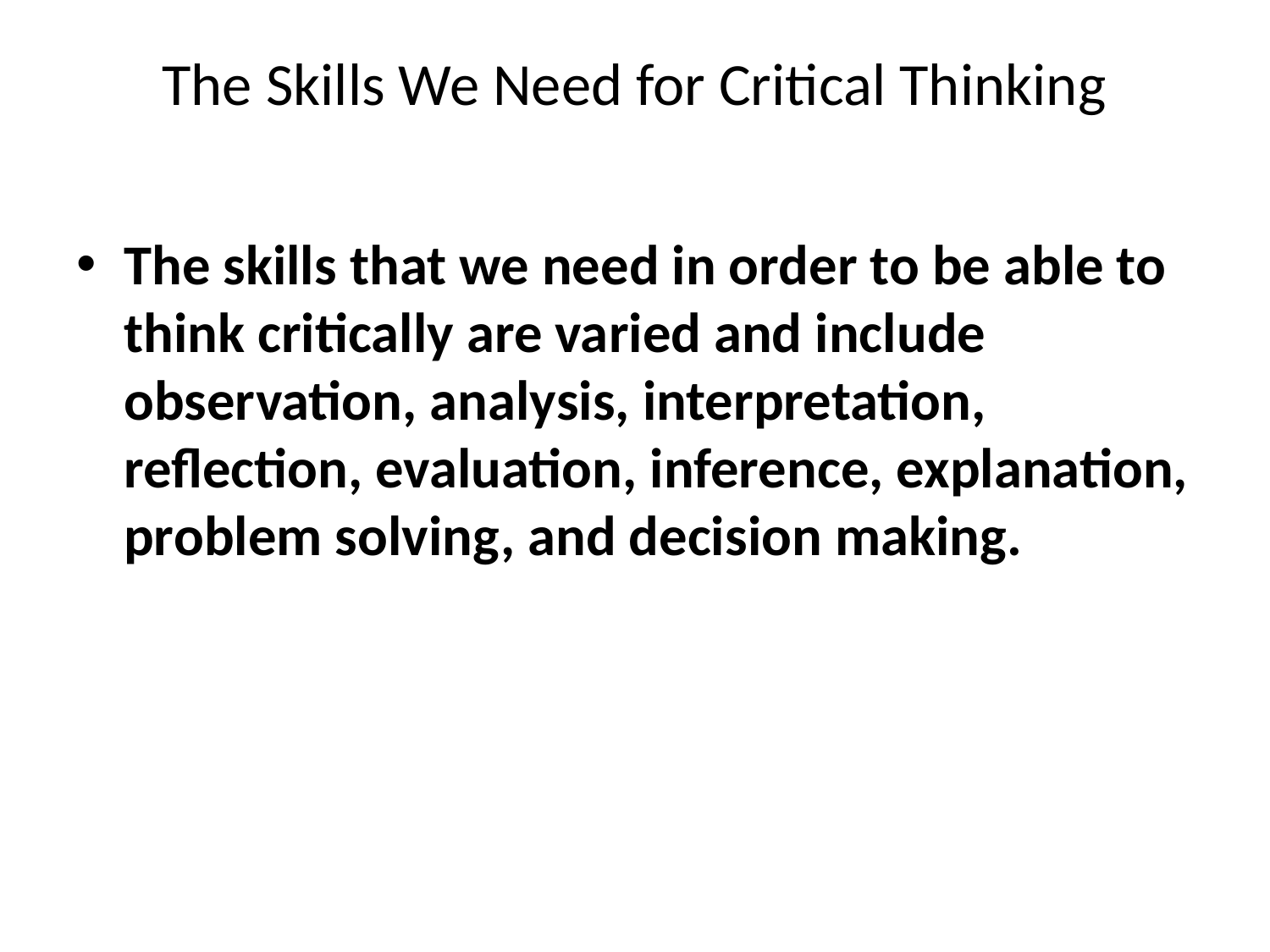

# The Skills We Need for Critical Thinking
The skills that we need in order to be able to think critically are varied and include observation, analysis, interpretation, reflection, evaluation, inference, explanation, problem solving, and decision making.